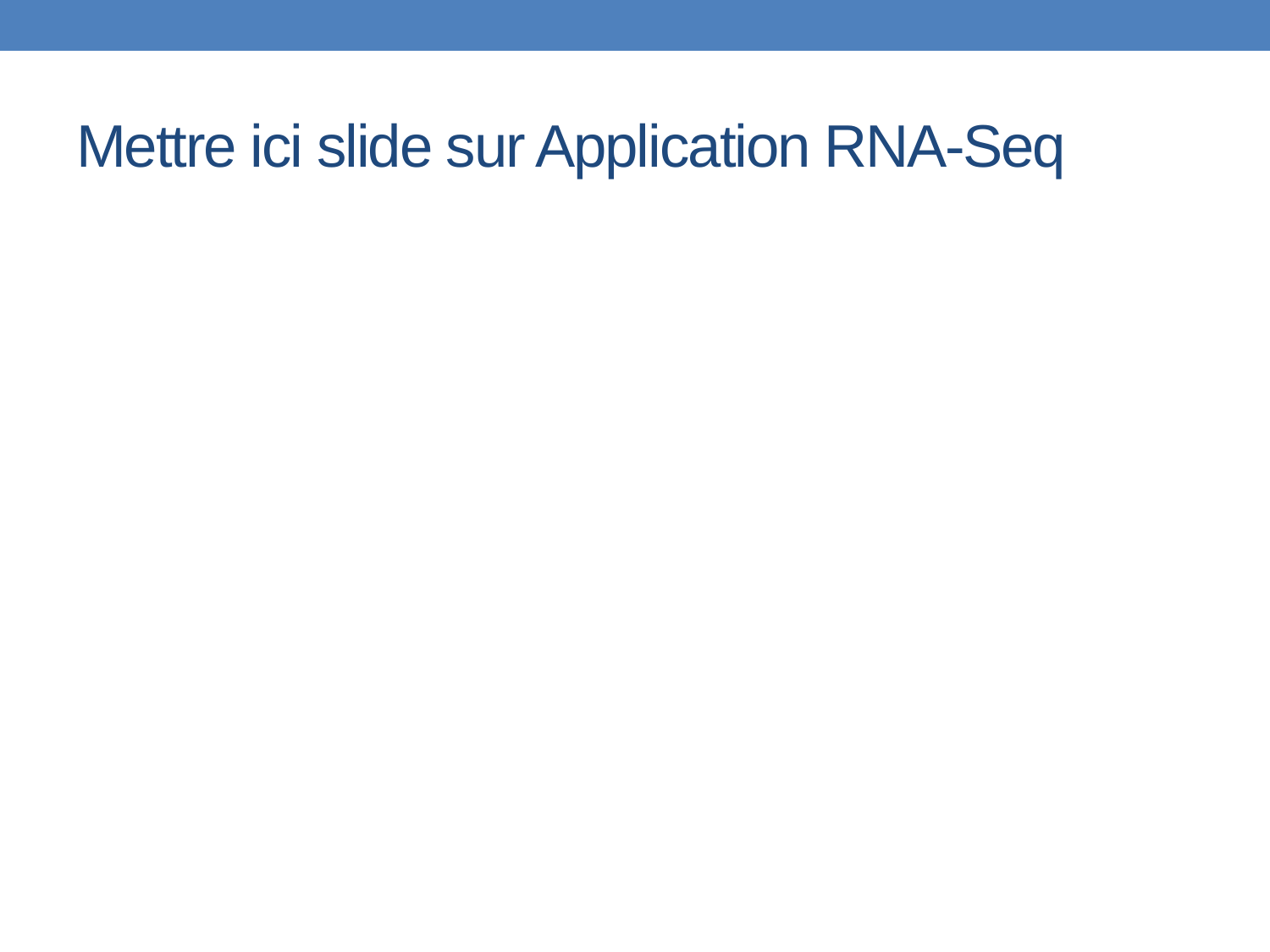

# Mettre ici slide sur Application RNA-Seq